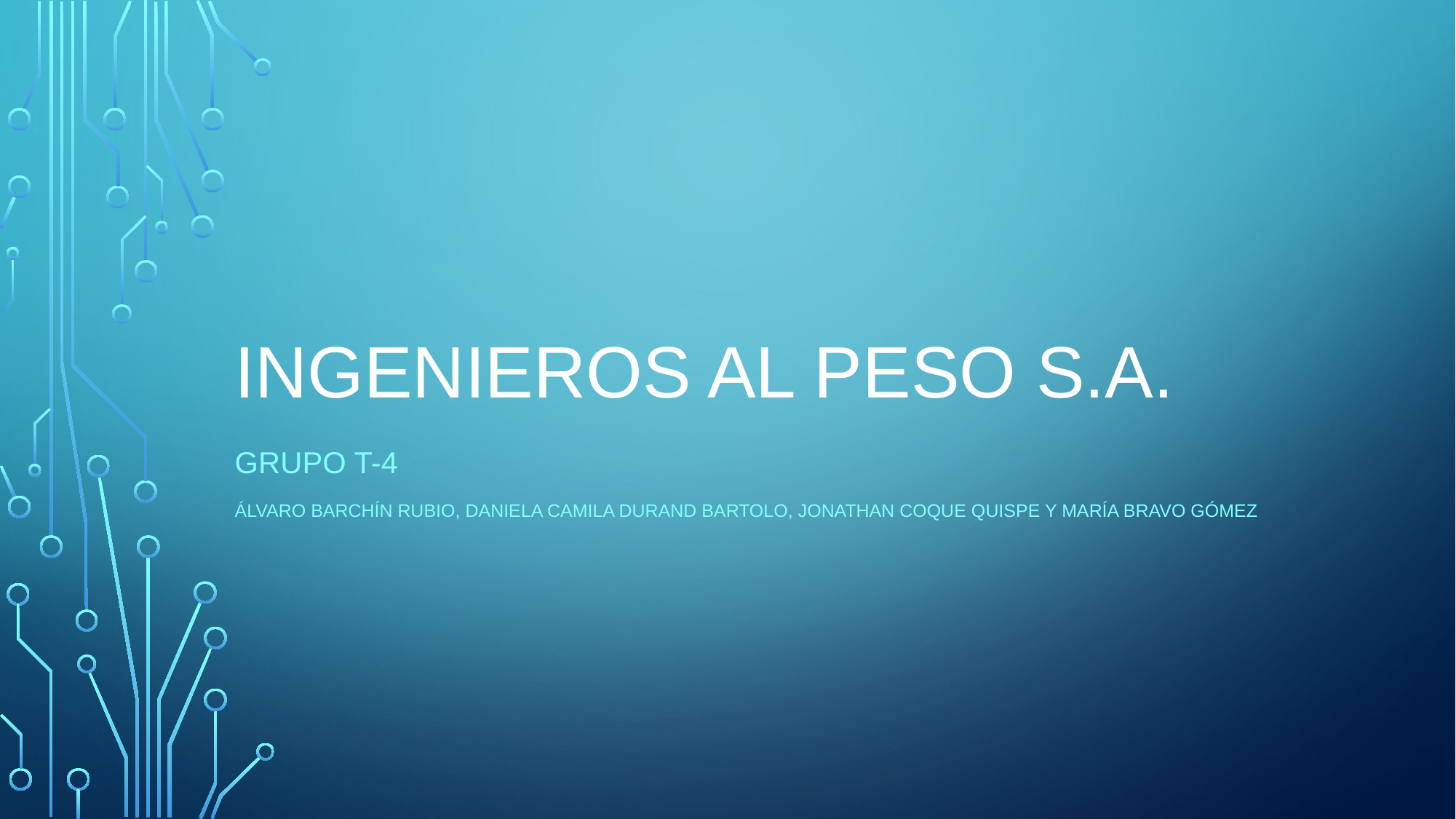

# Ingenieros al peso S.A.
Grupo T-4
Álvaro Barchín Rubio, Daniela Camila Durand Bartolo, Jonathan Coque Quispe y María Bravo Gómez